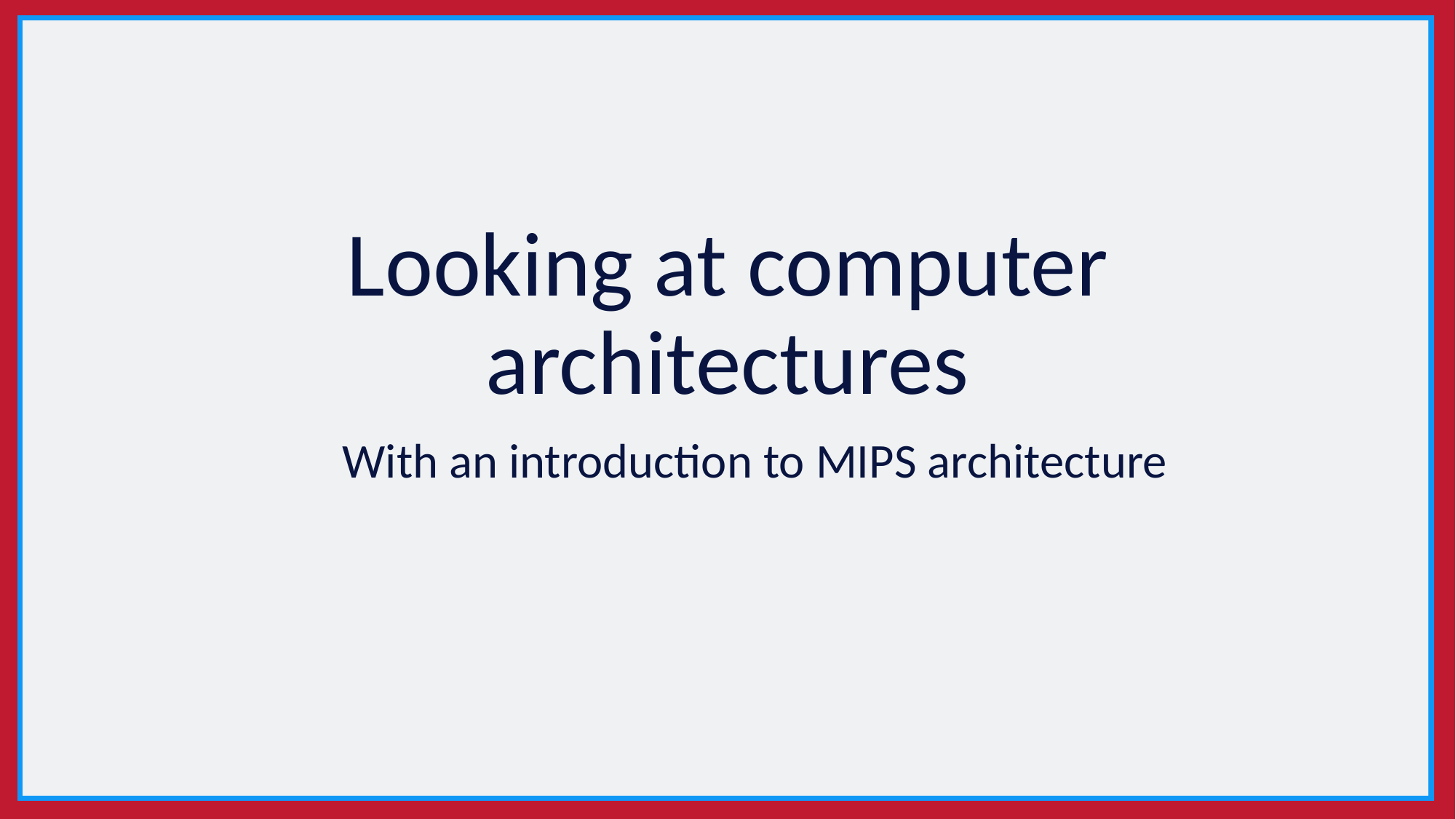

# Looking at computer architectures
With an introduction to MIPS architecture